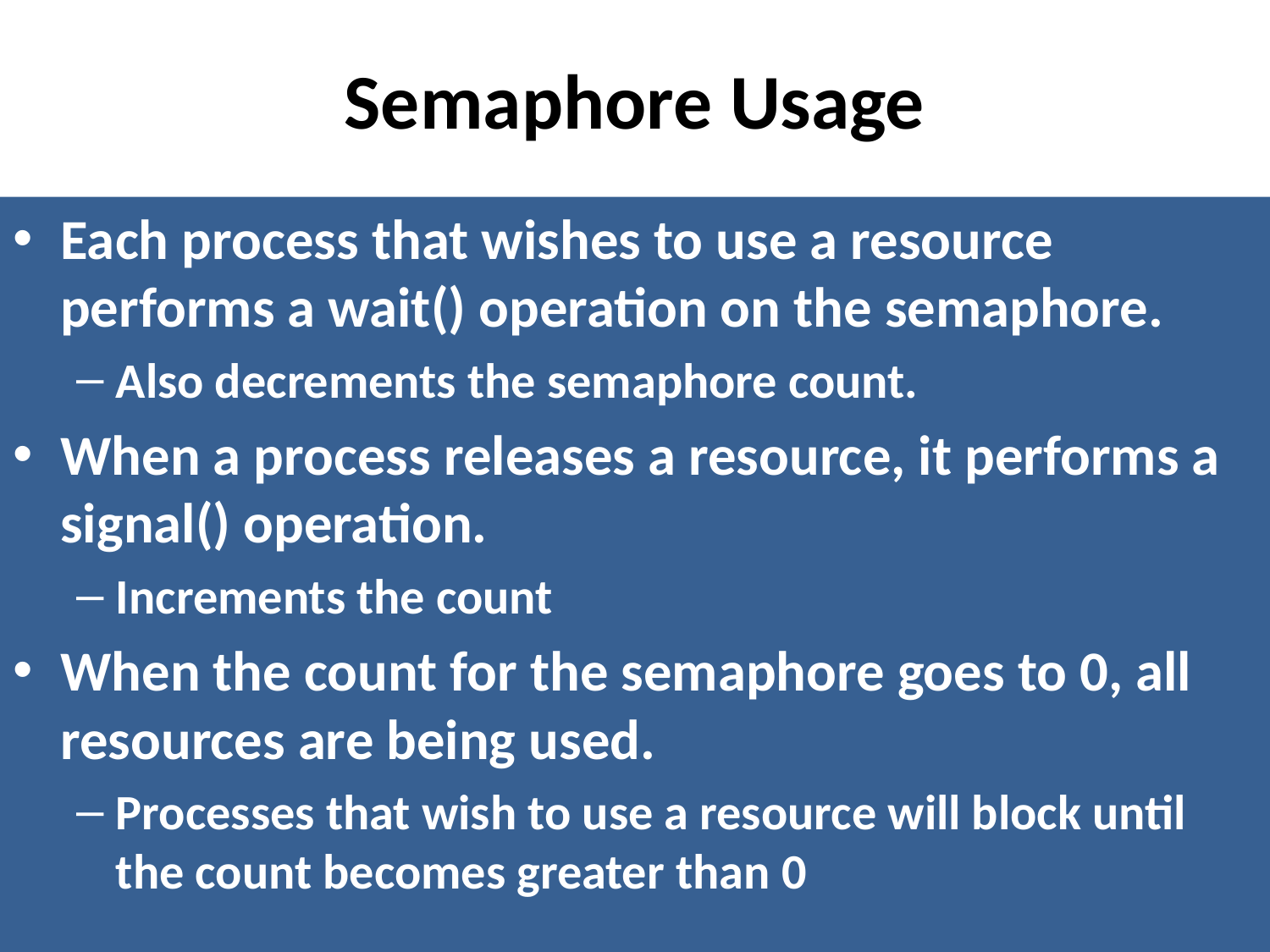

# Semaphore Usage
Each process that wishes to use a resource performs a wait() operation on the semaphore.
Also decrements the semaphore count.
When a process releases a resource, it performs a signal() operation.
Increments the count
When the count for the semaphore goes to 0, all resources are being used.
Processes that wish to use a resource will block until the count becomes greater than 0